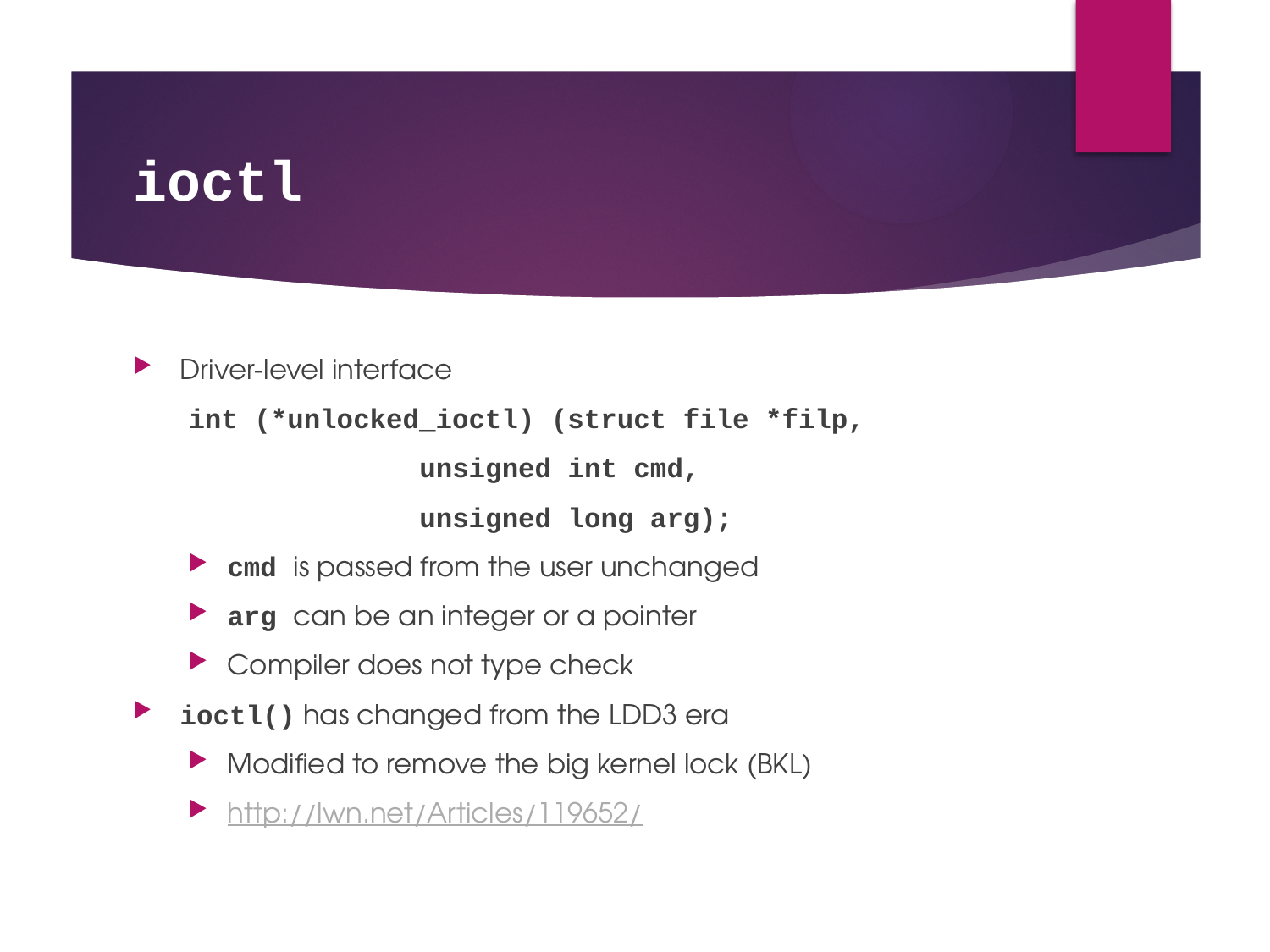

# ioctl
Driver-level interface
int (*unlocked_ioctl) (struct file *filp,
              unsigned int cmd,
              unsigned long arg);
cmd is passed from the user unchanged
arg can be an integer or a pointer
Compiler does not type check
ioctl() has changed from the LDD3 era
Modified to remove the big kernel lock (BKL)
http://lwn.net/Articles/119652/